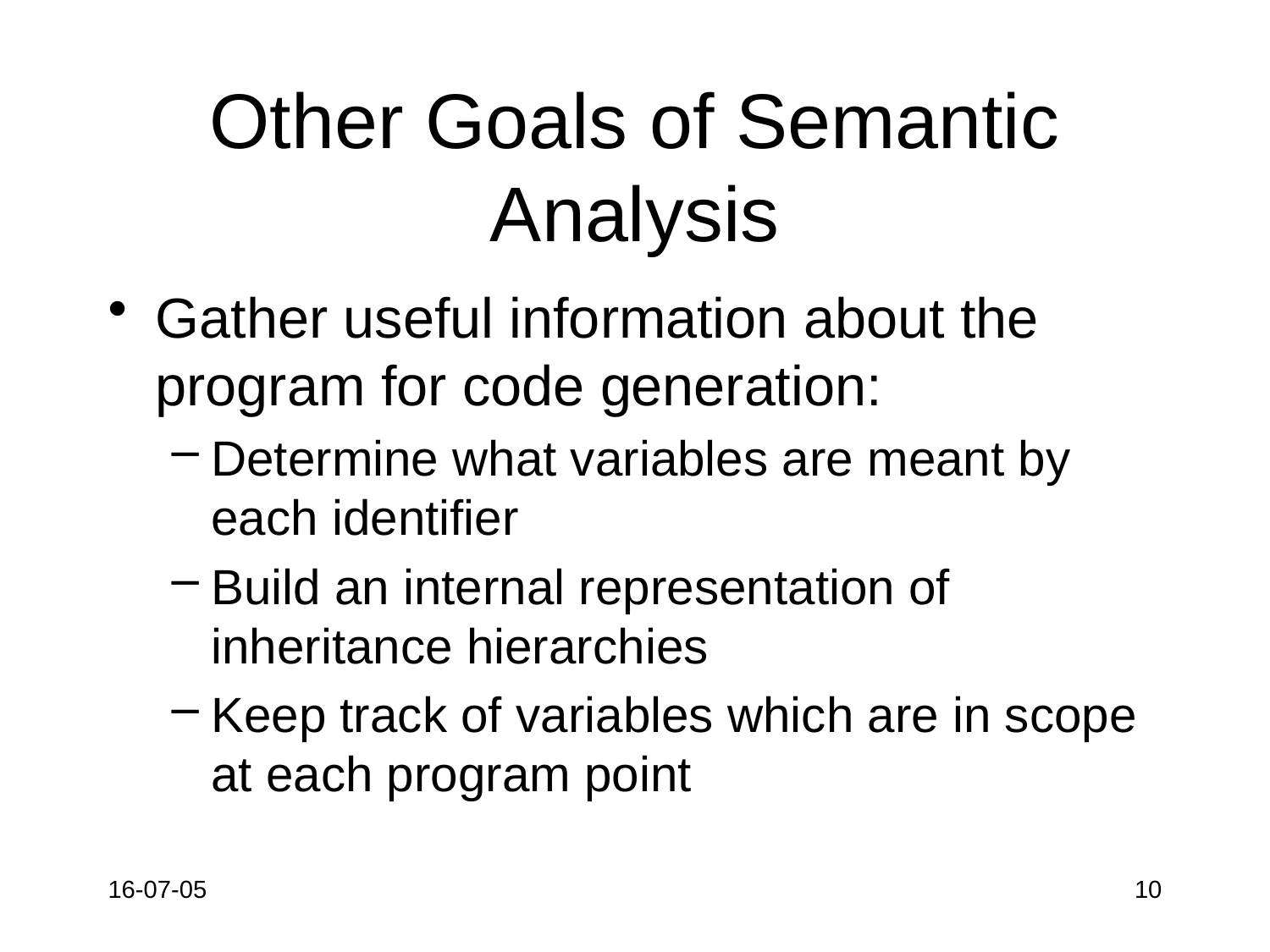

# Other Goals of Semantic Analysis
Gather useful information about the program for code generation:
Determine what variables are meant by each identifier
Build an internal representation of inheritance hierarchies
Keep track of variables which are in scope at each program point
16-07-05
10